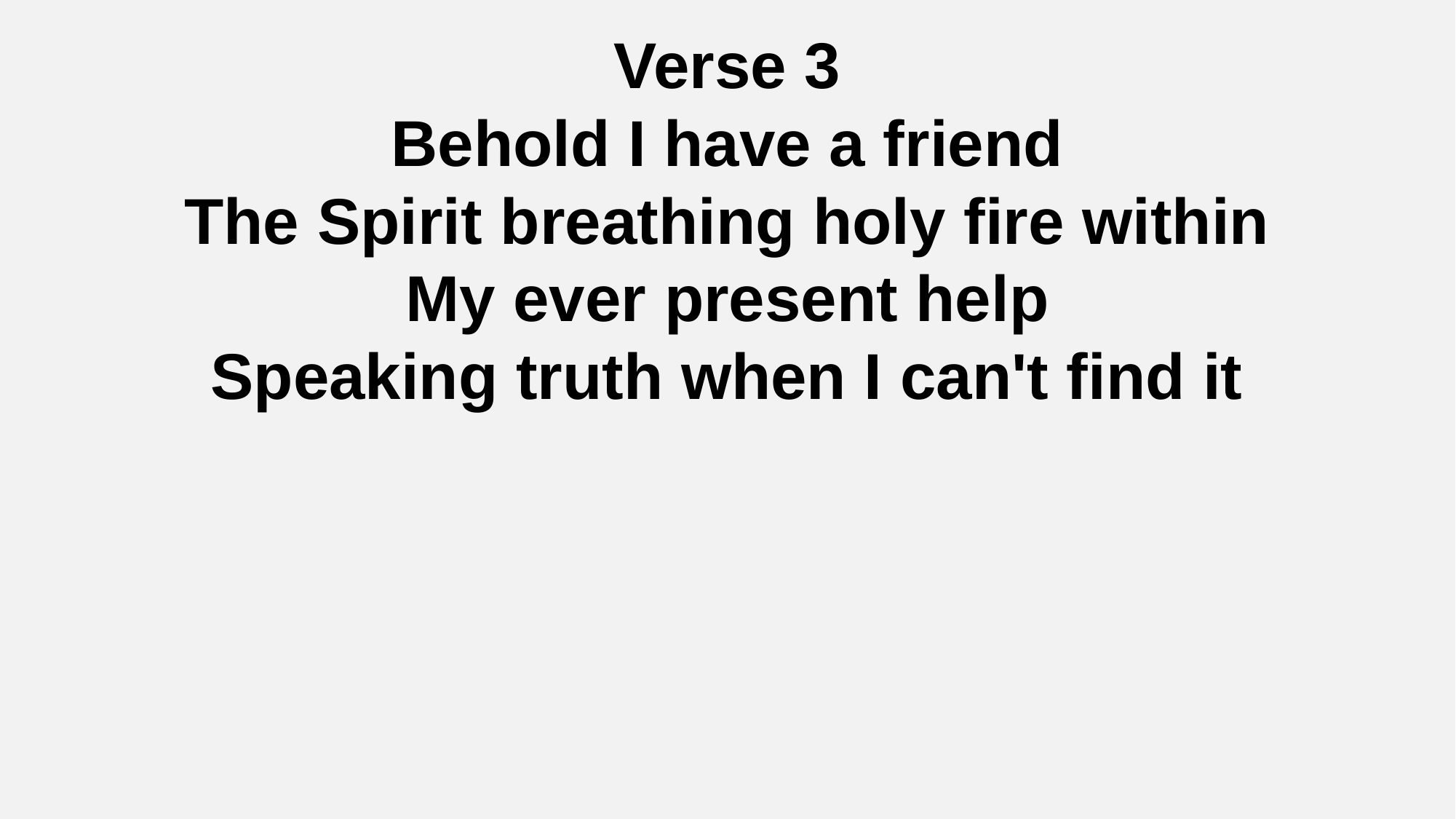

Verse 3
Behold I have a friend
The Spirit breathing holy fire within
My ever present help
Speaking truth when I can't find it